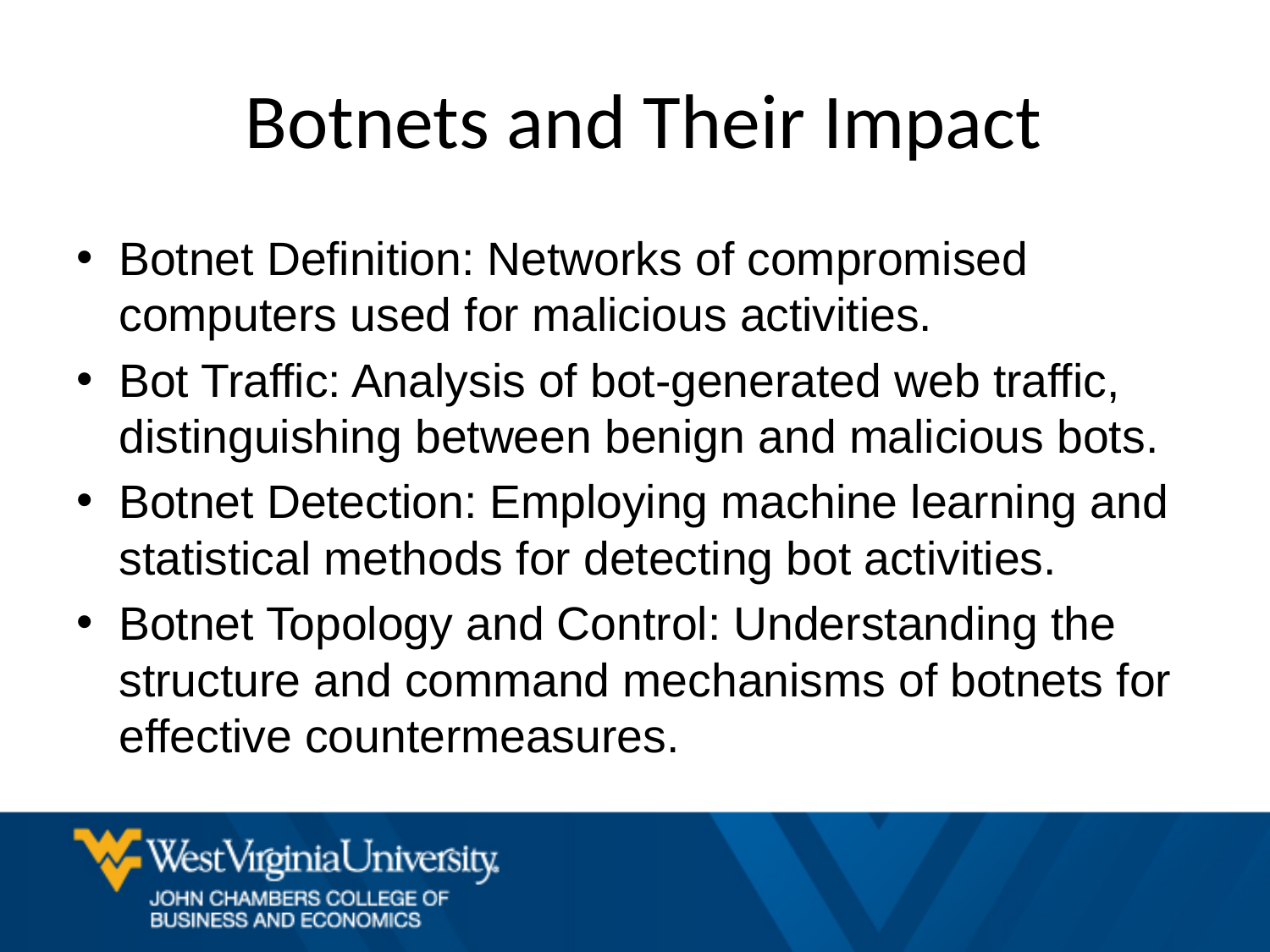

# Botnets and Their Impact
Botnet Definition: Networks of compromised computers used for malicious activities.
Bot Traffic: Analysis of bot-generated web traffic, distinguishing between benign and malicious bots.
Botnet Detection: Employing machine learning and statistical methods for detecting bot activities.
Botnet Topology and Control: Understanding the structure and command mechanisms of botnets for effective countermeasures.